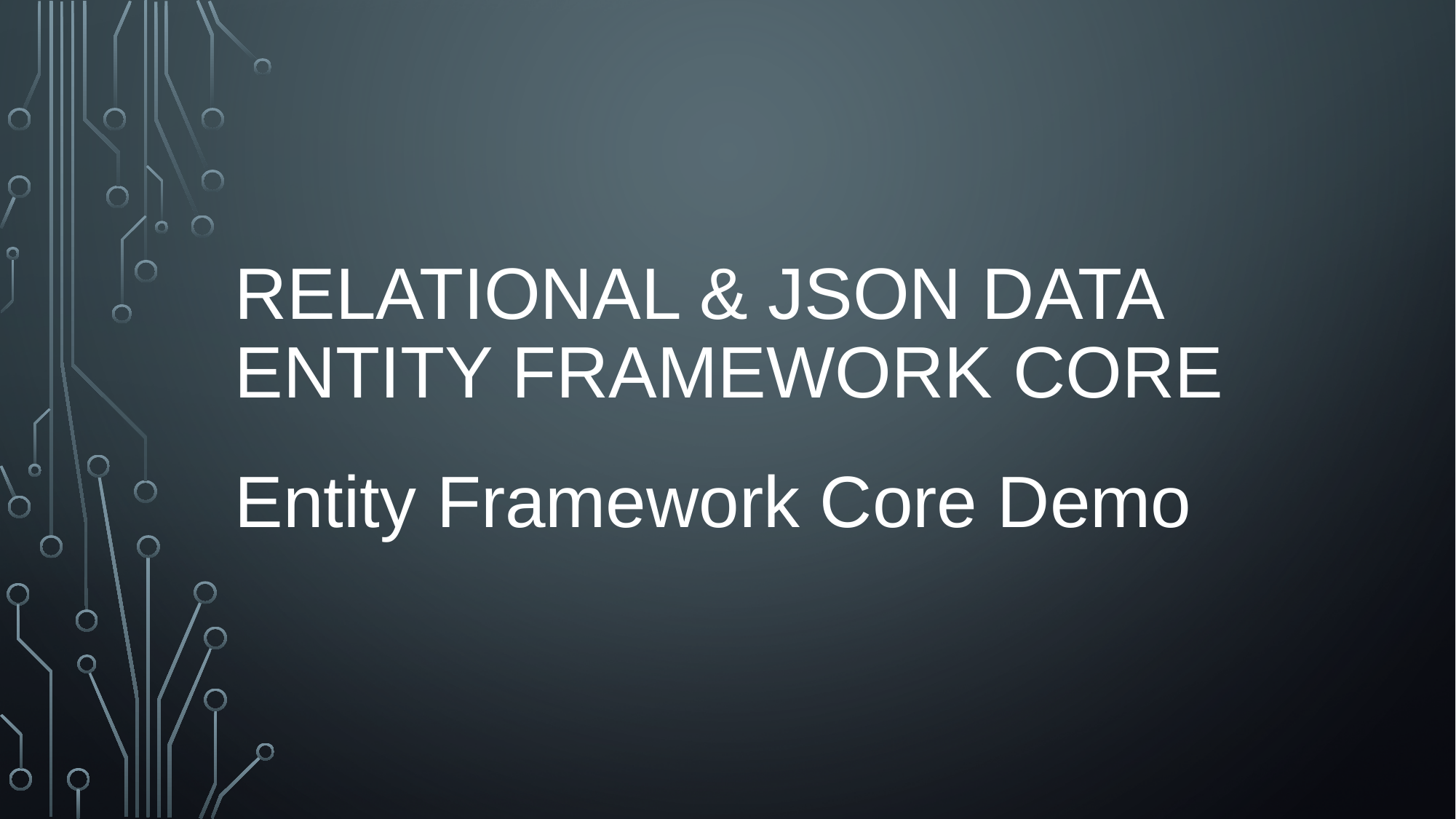

# Relational & JSON Data Entity Framework Core
Entity Framework Core Demo